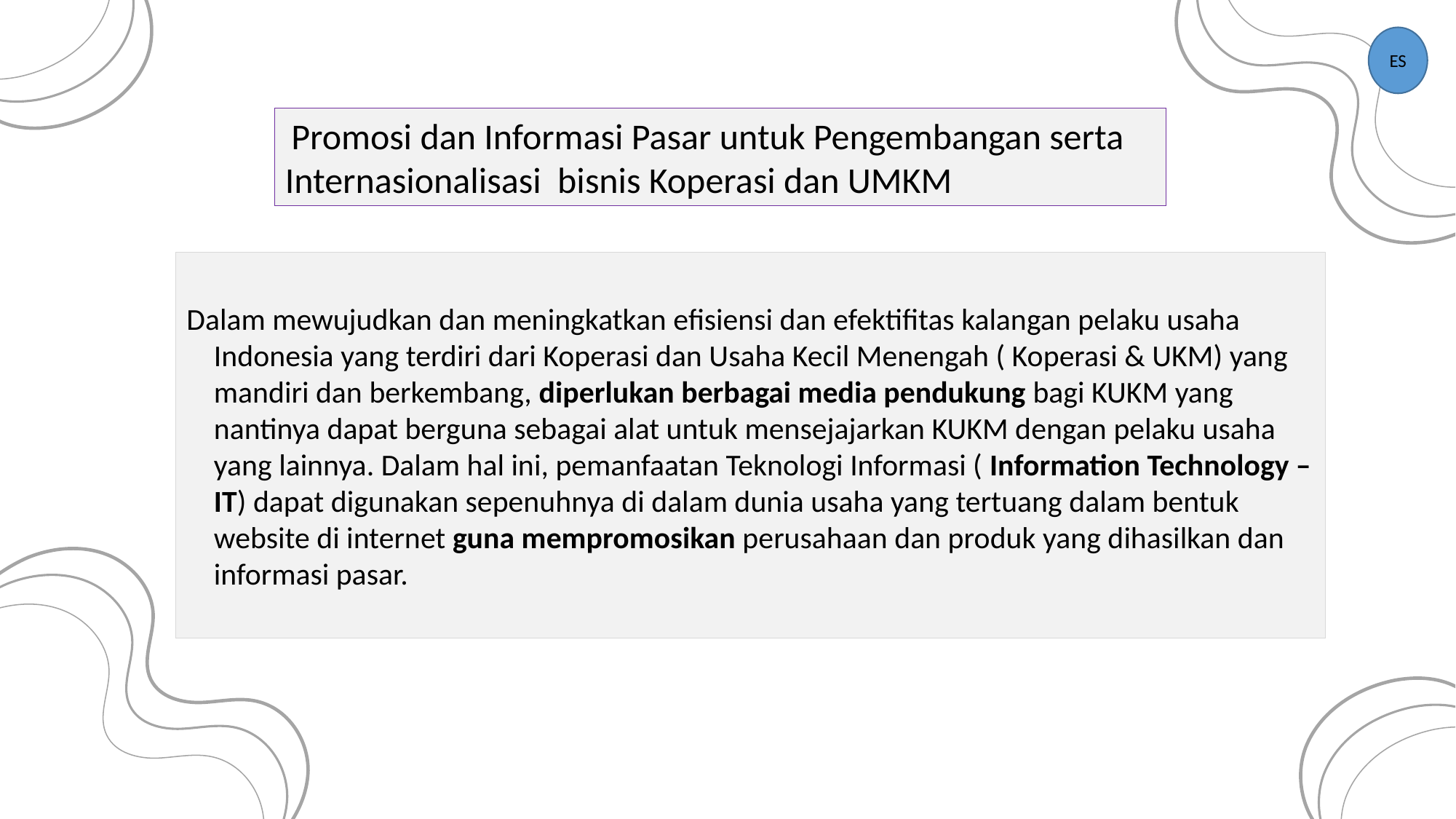

ES
 Promosi dan Informasi Pasar untuk Pengembangan serta  Internasionalisasi  bisnis Koperasi dan UMKM

Dalam mewujudkan dan meningkatkan efisiensi dan efektifitas kalangan pelaku usaha Indonesia yang terdiri dari Koperasi dan Usaha Kecil Menengah ( Koperasi & UKM) yang mandiri dan berkembang, diperlukan berbagai media pendukung bagi KUKM yang nantinya dapat berguna sebagai alat untuk mensejajarkan KUKM dengan pelaku usaha yang lainnya. Dalam hal ini, pemanfaatan Teknologi Informasi ( Information Technology – IT) dapat digunakan sepenuhnya di dalam dunia usaha yang tertuang dalam bentuk website di internet guna mempromosikan perusahaan dan produk yang dihasilkan dan informasi pasar.